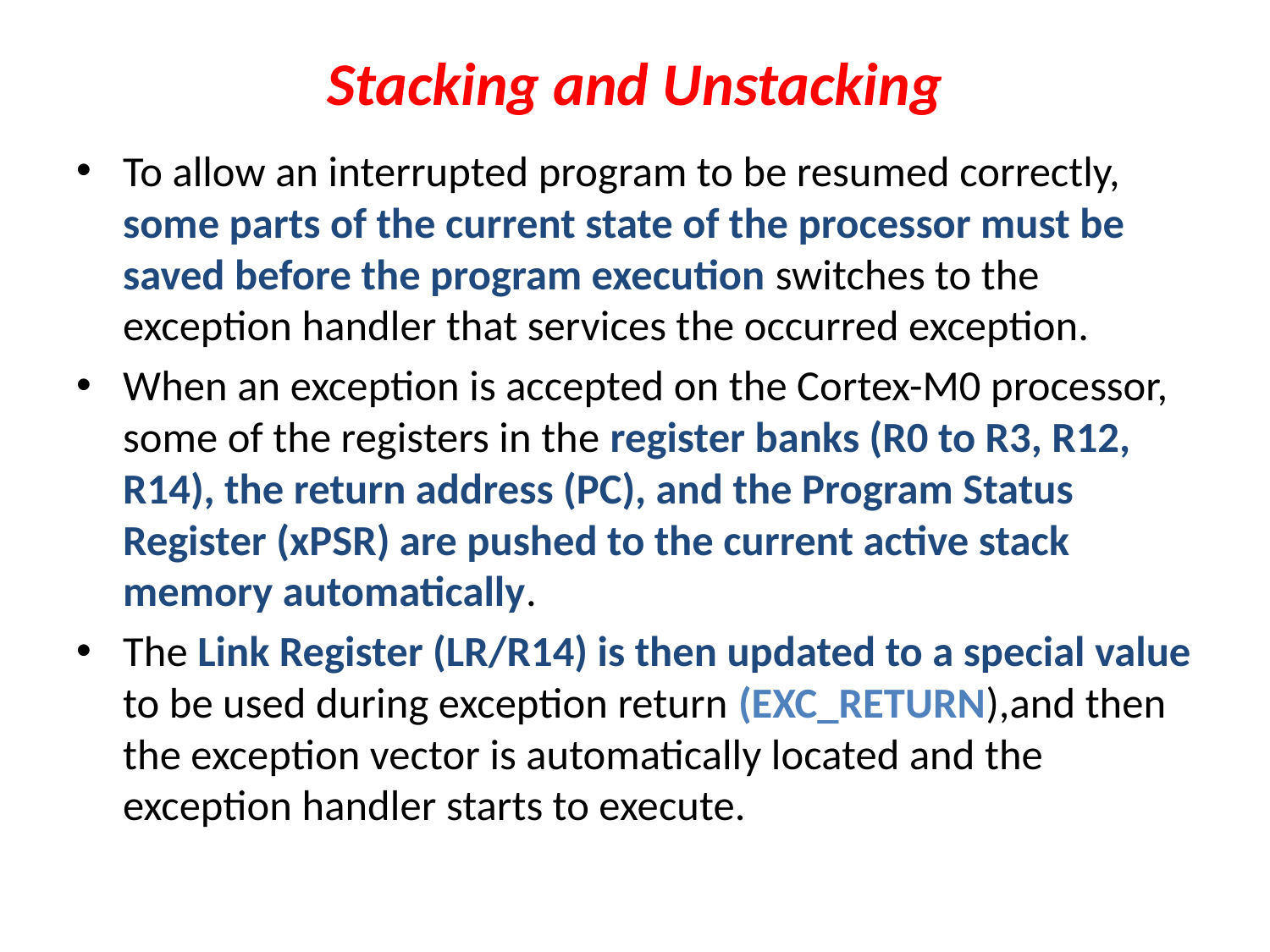

# Stacking and Unstacking
To allow an interrupted program to be resumed correctly, some parts of the current state of the processor must be saved before the program execution switches to the exception handler that services the occurred exception.
When an exception is accepted on the Cortex-M0 processor, some of the registers in the register banks (R0 to R3, R12, R14), the return address (PC), and the Program Status Register (xPSR) are pushed to the current active stack memory automatically.
The Link Register (LR/R14) is then updated to a special value to be used during exception return (EXC_RETURN),and then the exception vector is automatically located and the exception handler starts to execute.